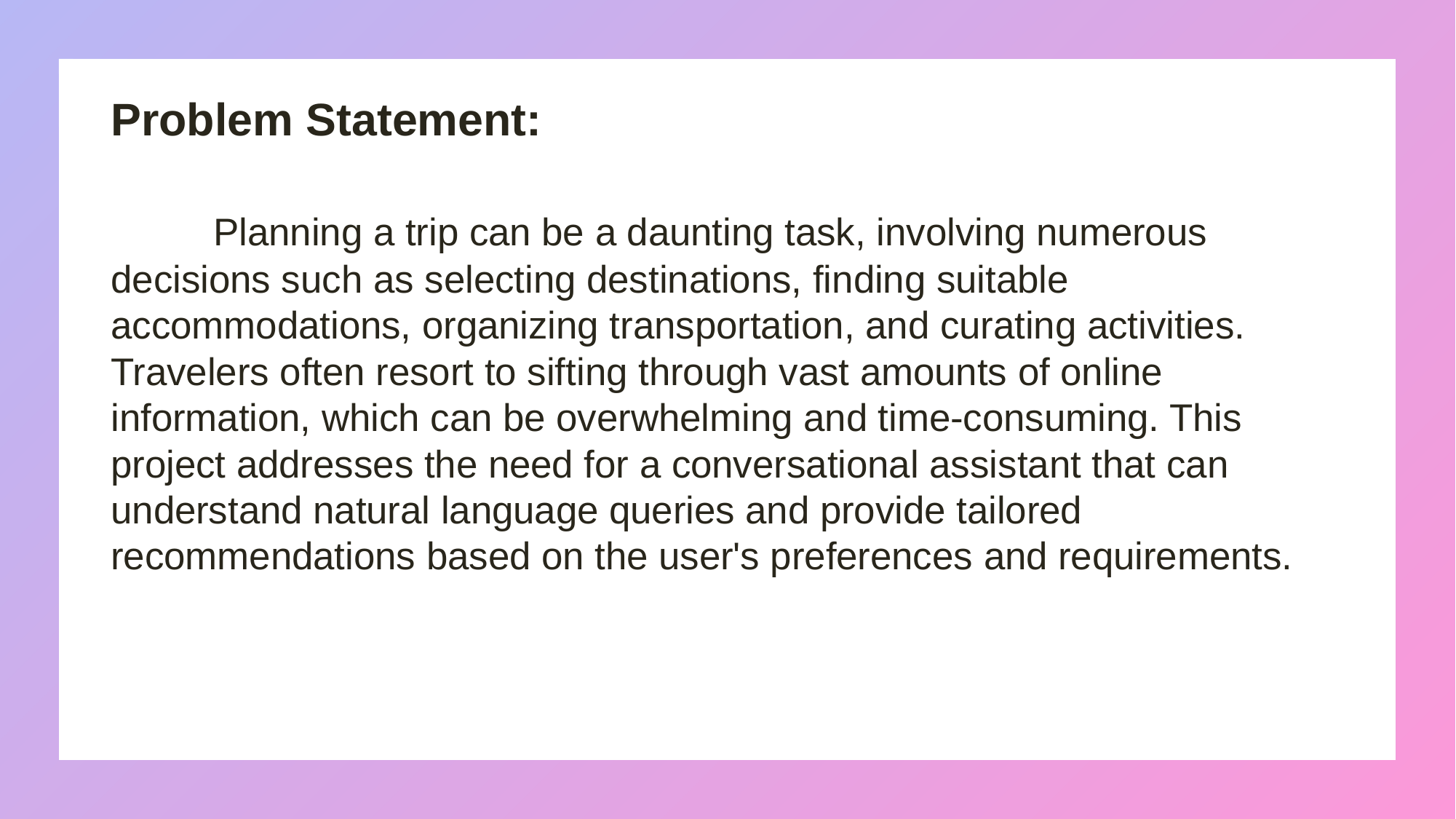

# Problem Statement: Planning a trip can be a daunting task, involving numerous decisions such as selecting destinations, finding suitable accommodations, organizing transportation, and curating activities. Travelers often resort to sifting through vast amounts of online information, which can be overwhelming and time-consuming. This project addresses the need for a conversational assistant that can understand natural language queries and provide tailored recommendations based on the user's preferences and requirements.